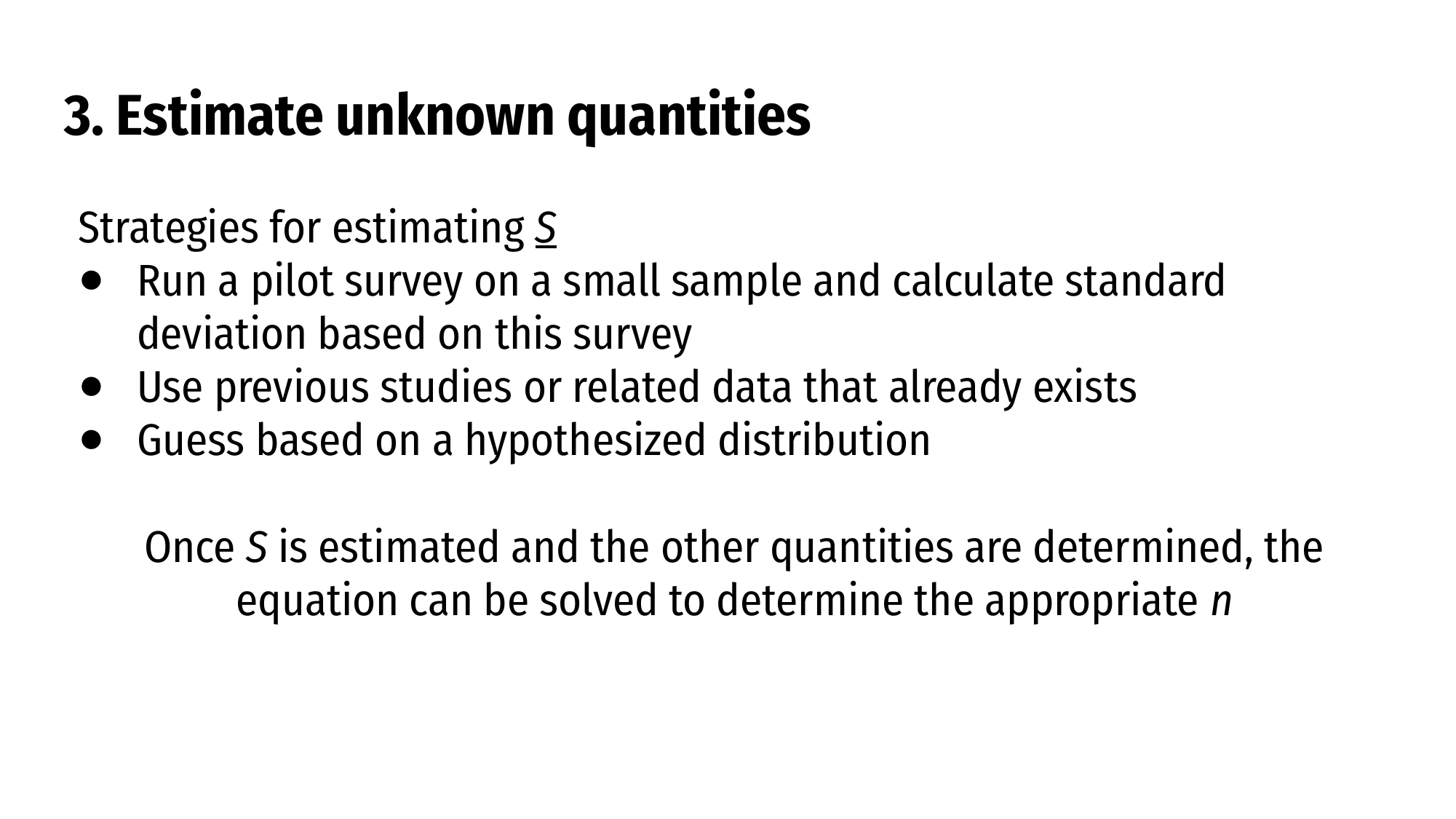

# 3. Estimate unknown quantities
Strategies for estimating S
Run a pilot survey on a small sample and calculate standard deviation based on this survey
Use previous studies or related data that already exists
Guess based on a hypothesized distribution

Once S is estimated and the other quantities are determined, the equation can be solved to determine the appropriate n